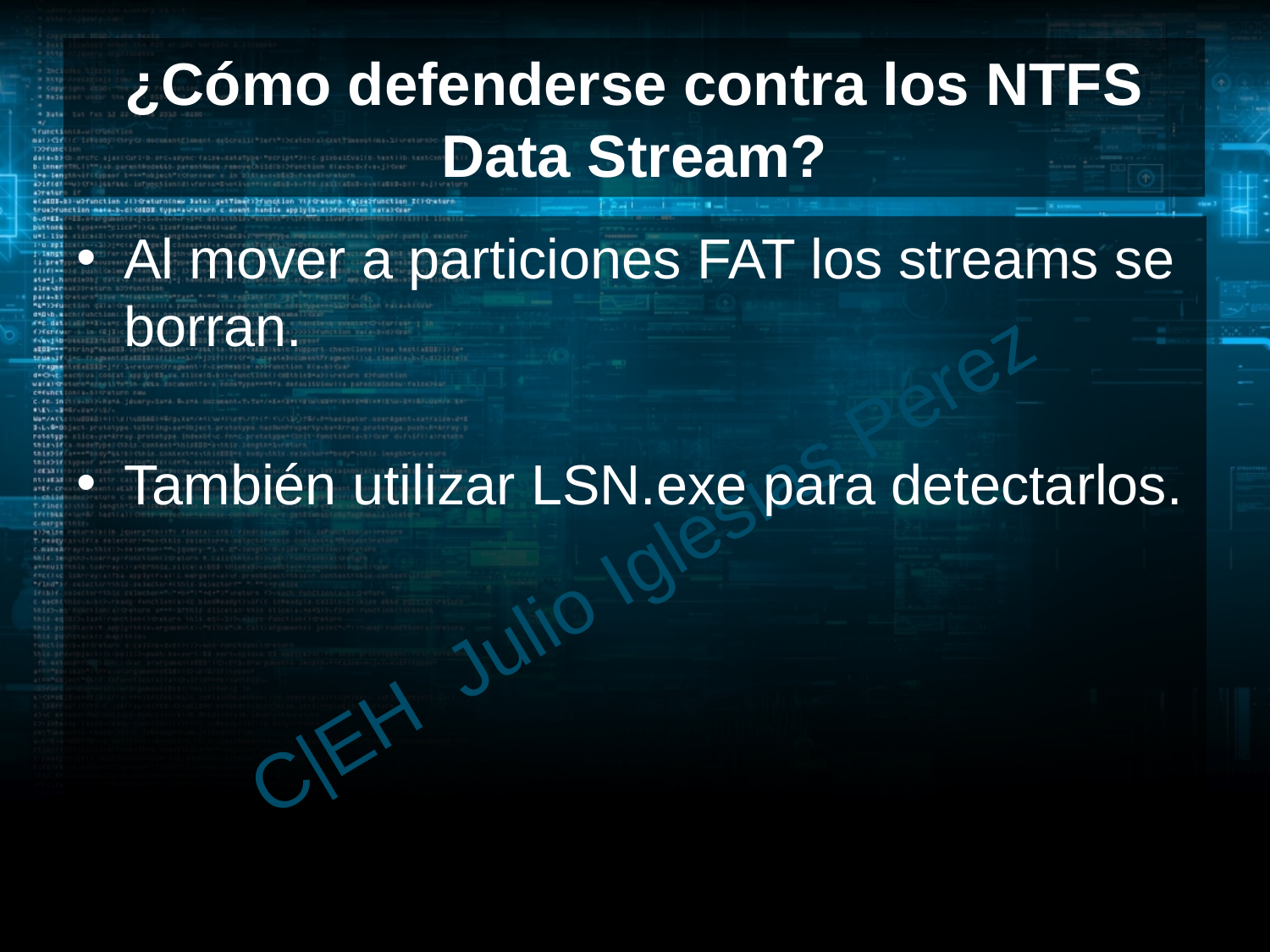

# ¿Cómo defenderse contra los NTFS Data Stream?
Al mover a particiones FAT los streams se borran.

También utilizar LSN.exe para detectarlos.
C|EH  Julio Iglesias Pérez